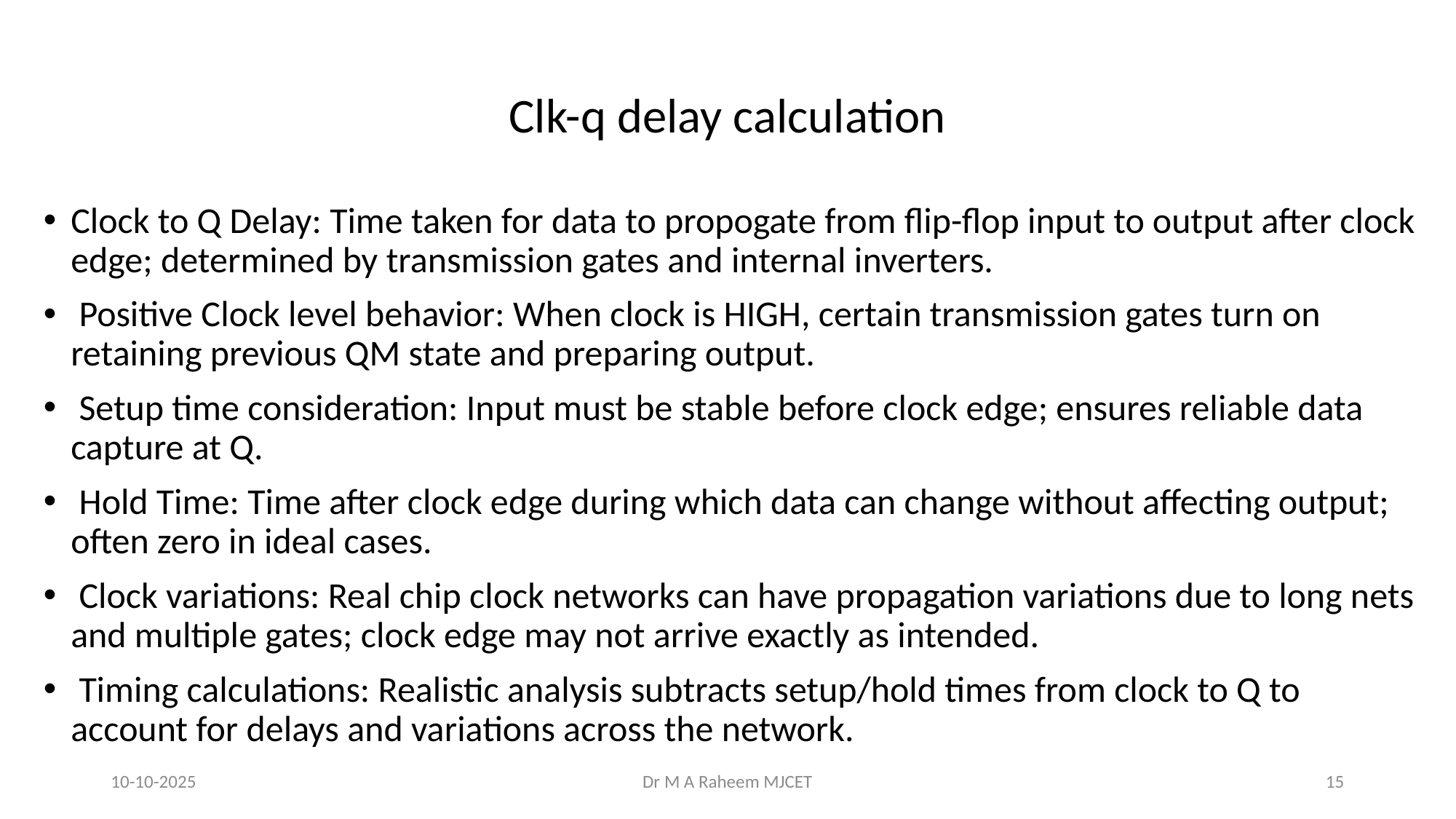

# Clk-q delay calculation
Clock to Q Delay: Time taken for data to propogate from flip-flop input to output after clock edge; determined by transmission gates and internal inverters.
 Positive Clock level behavior: When clock is HIGH, certain transmission gates turn on retaining previous QM state and preparing output.
 Setup time consideration: Input must be stable before clock edge; ensures reliable data capture at Q.
 Hold Time: Time after clock edge during which data can change without affecting output; often zero in ideal cases.
 Clock variations: Real chip clock networks can have propagation variations due to long nets and multiple gates; clock edge may not arrive exactly as intended.
 Timing calculations: Realistic analysis subtracts setup/hold times from clock to Q to account for delays and variations across the network.

10-10-2025
Dr M A Raheem MJCET
15